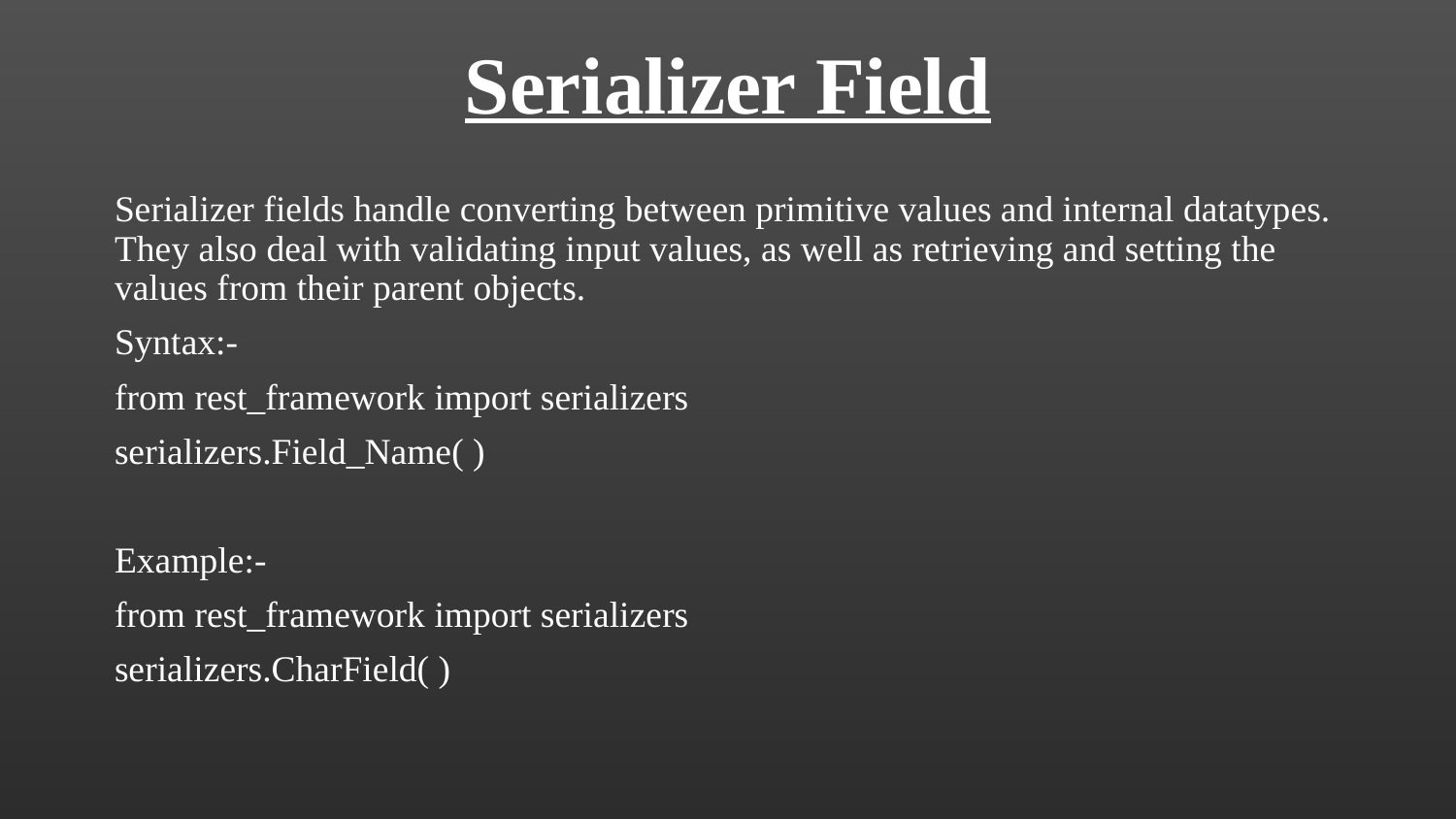

# Serializer Field
Serializer fields handle converting between primitive values and internal datatypes. They also deal with validating input values, as well as retrieving and setting the values from their parent objects.
Syntax:-
from rest_framework import serializers
serializers.Field_Name( )

Example:-
from rest_framework import serializers
serializers.CharField( )